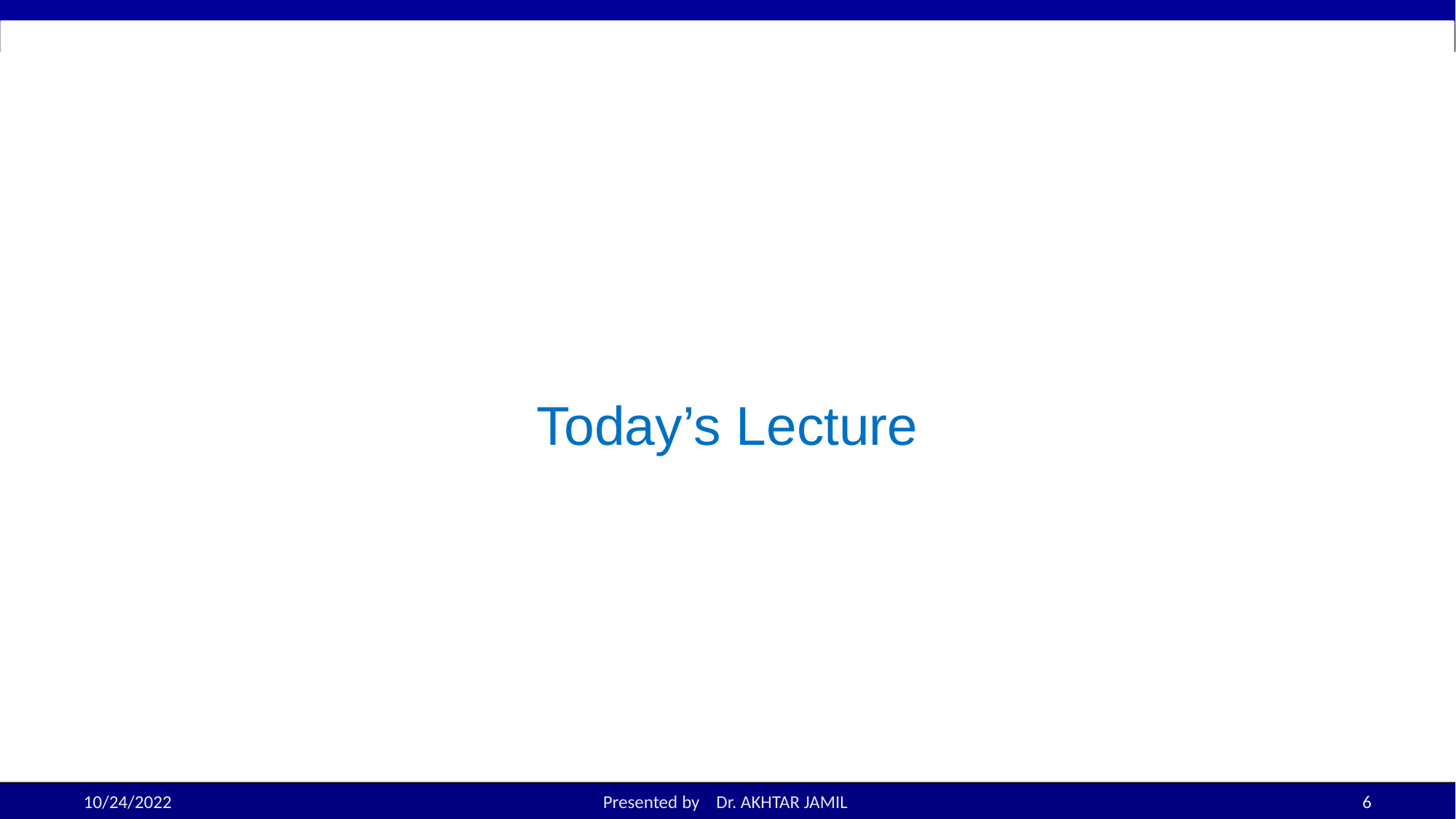

# Today’s Lecture
10/24/2022
Presented by    Dr. AKHTAR JAMIL
6